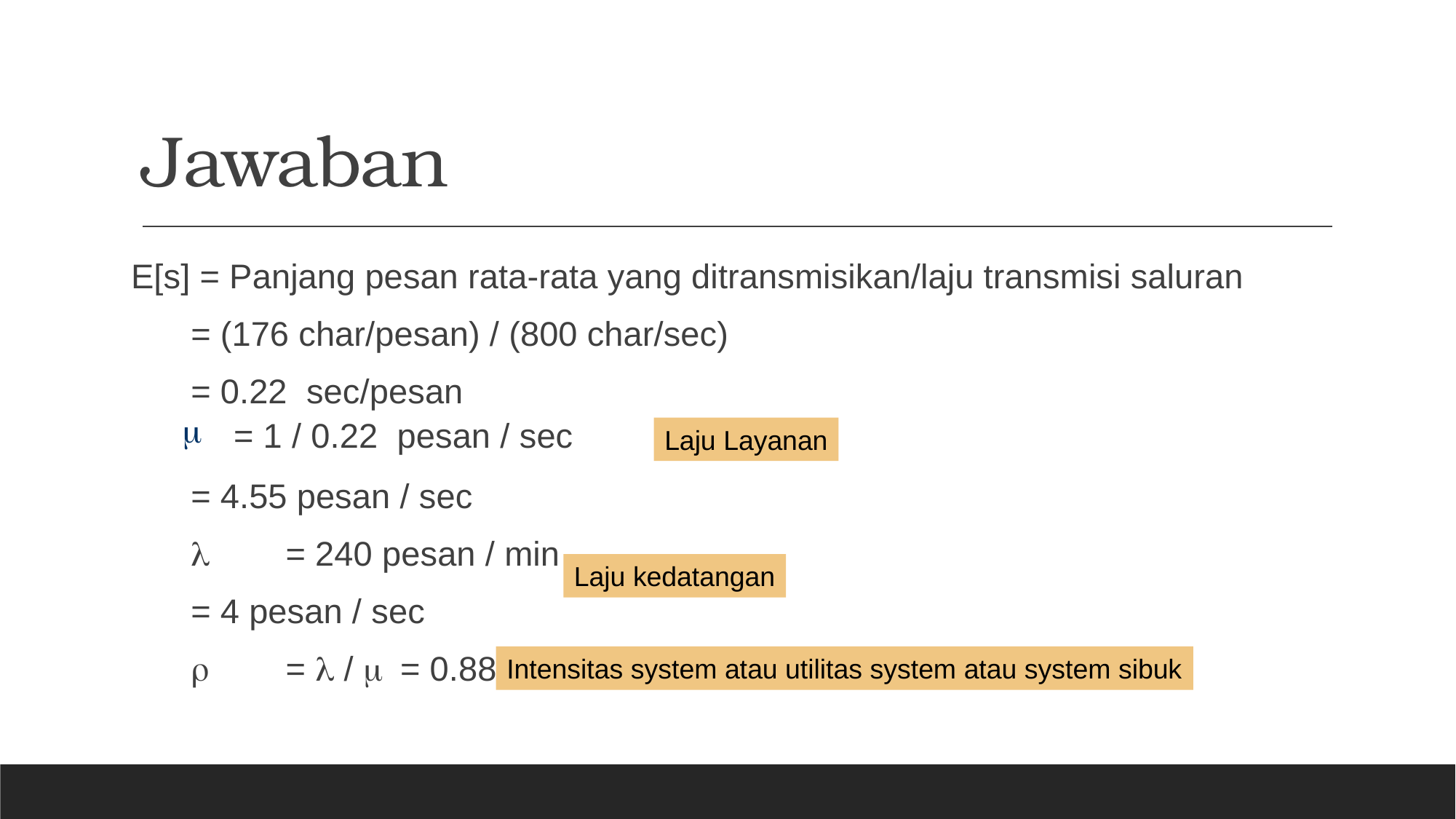

# Jawaban
E[s] = Panjang pesan rata-rata yang ditransmisikan/laju transmisi saluran
    		= (176 char/pesan) / (800 char/sec)
		= 0.22  sec/pesan
= 1 / 0.22  pesan / sec
		= 4.55 pesan / sec
	λ	= 240 pesan / min
		= 4 pesan / sec
	ρ	= λ / μ = 0.88

Laju Layanan
Laju kedatangan
Intensitas system atau utilitas system atau system sibuk